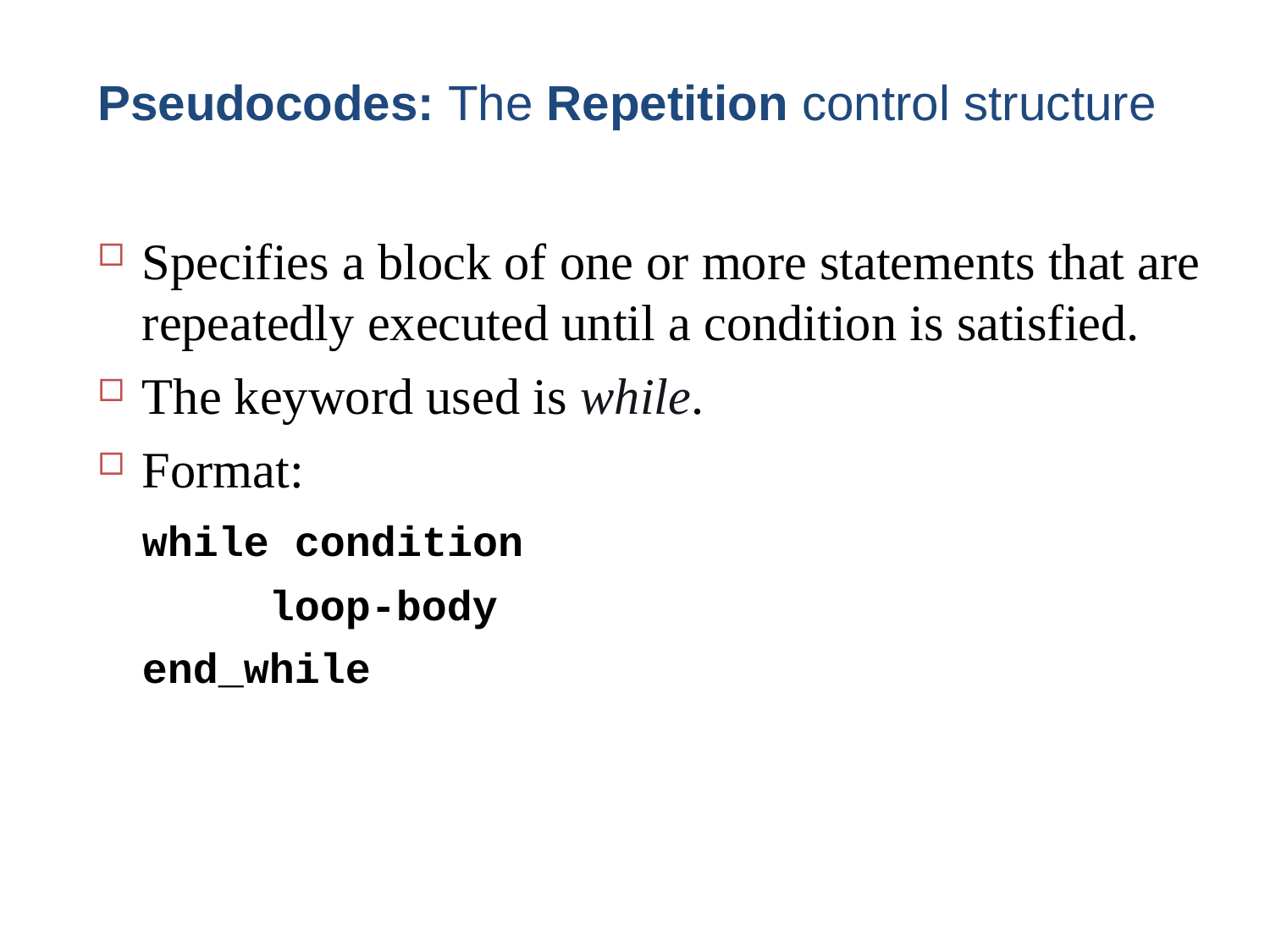

# Pseudocodes: The Repetition control structure
Specifies a block of one or more statements that are repeatedly executed until a condition is satisfied.
The keyword used is while.
Format:
	while condition
		loop-body
	end_while